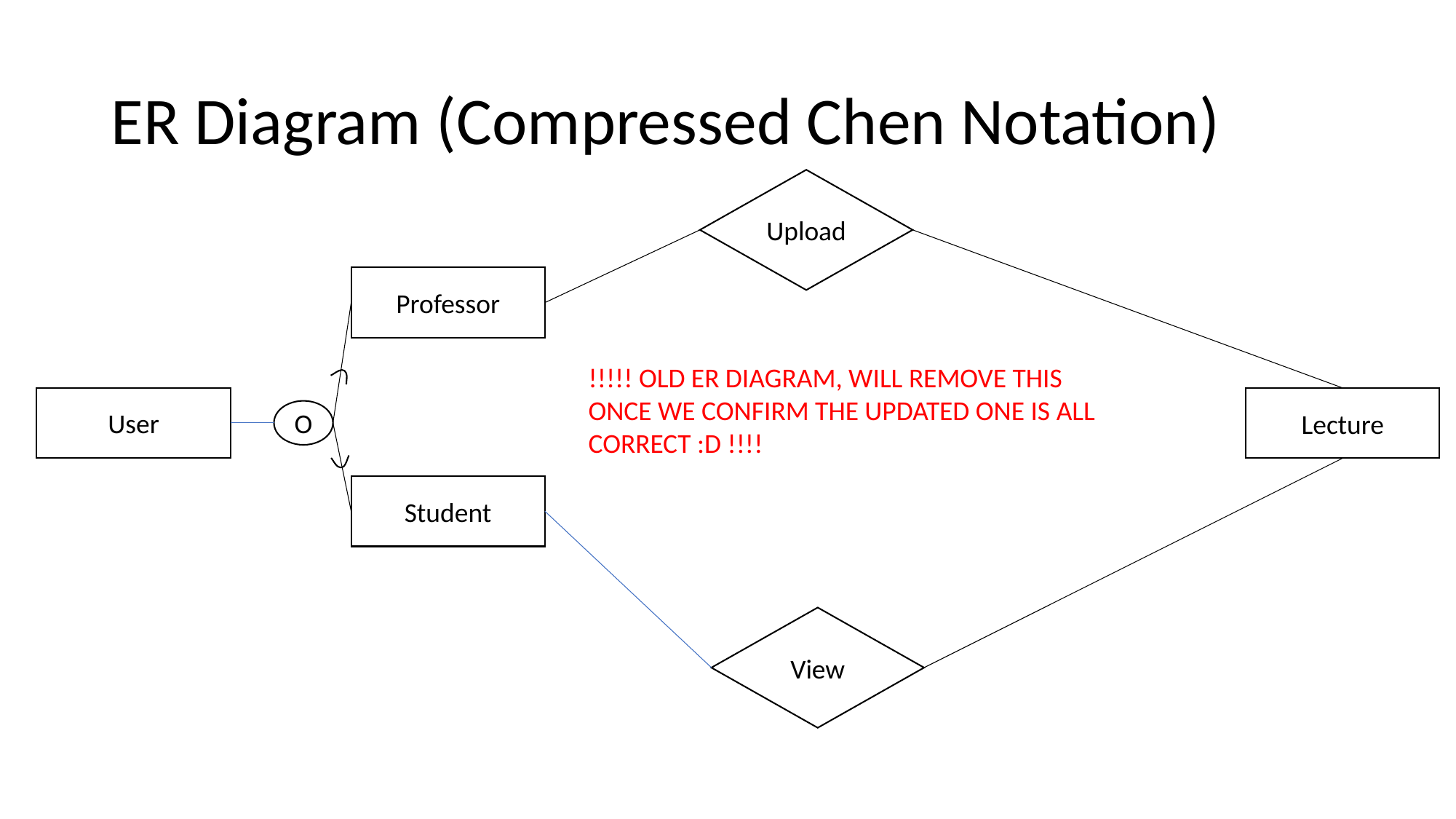

# ER Diagram (Compressed Chen Notation)
Upload
Professor
!!!!! OLD ER DIAGRAM, WILL REMOVE THIS ONCE WE CONFIRM THE UPDATED ONE IS ALL CORRECT :D !!!!

User
Lecture
O

Student
View